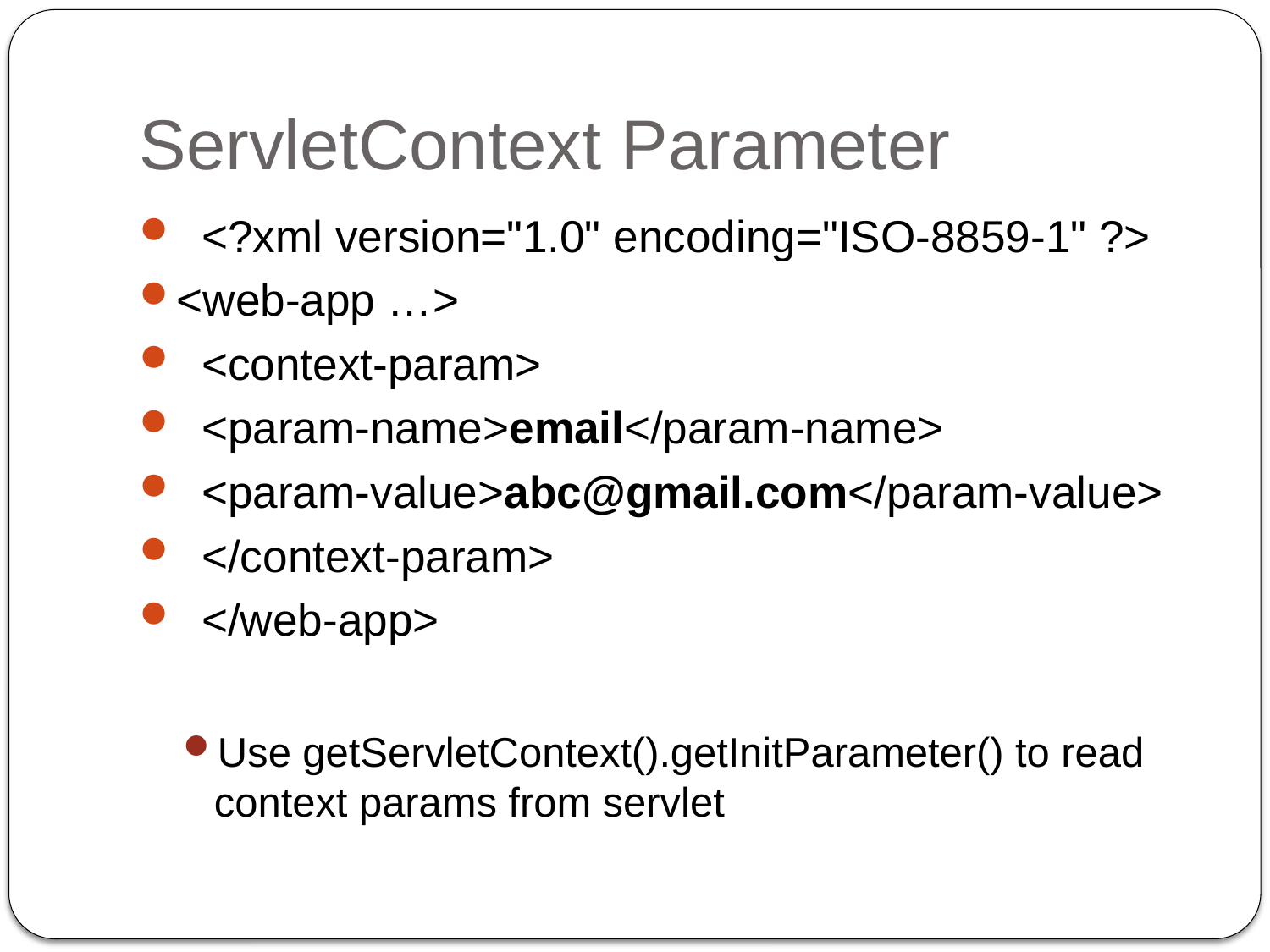

# ServletContext Parameter
  <?xml version="1.0" encoding="ISO-8859-1" ?>
<web-app …>
  <context-param>
  <param-name>email</param-name>
  <param-value>abc@gmail.com</param-value>
  </context-param>
  </web-app>

Use getServletContext().getInitParameter() to read context params from servlet